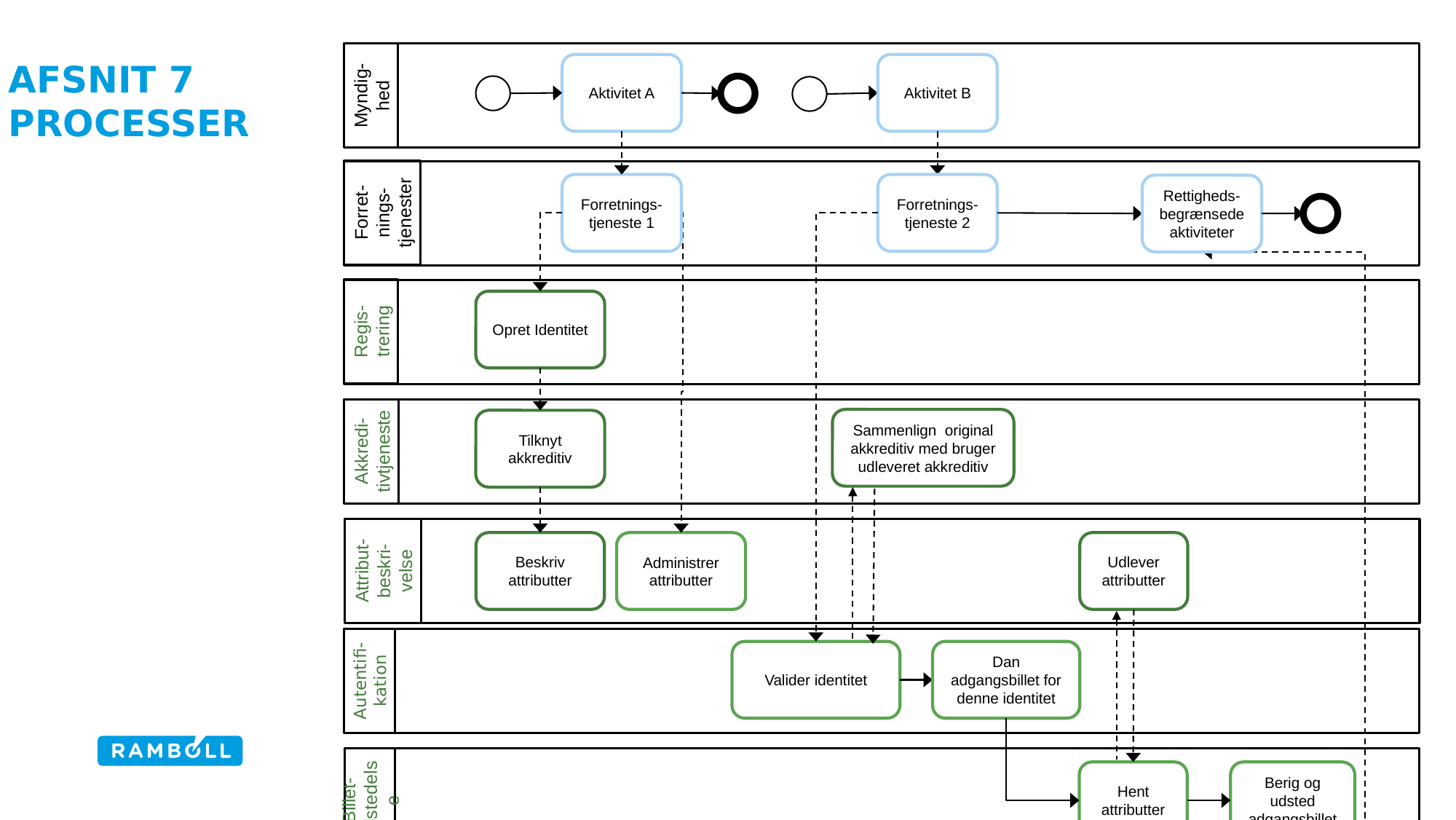

Aktivitet A
Aktivitet B
Myndig-hed

Forret-nings-
tjenester
Forretnings-tjeneste 1
Forretnings-tjeneste 2
Rettigheds-begrænsede aktiviteter

Opret Identitet
Regis-trering
Akkredi-tivtjeneste

Sammenlign  original akkreditiv med bruger udleveret akkreditiv
Tilknyt akkreditiv
Attribut-beskri-velse

Beskriv attributter
Udlever attributter
Administrer
attributter
Autentifi-kation

Valider identitet
Billet-udstedelse

Hent attributter
Berig og udsted adgangsbillet
Tjek adgangsbillet
# Afsnit 7 Processer
Dan adgangsbillet for denne identitet
Adgangs-kontrol